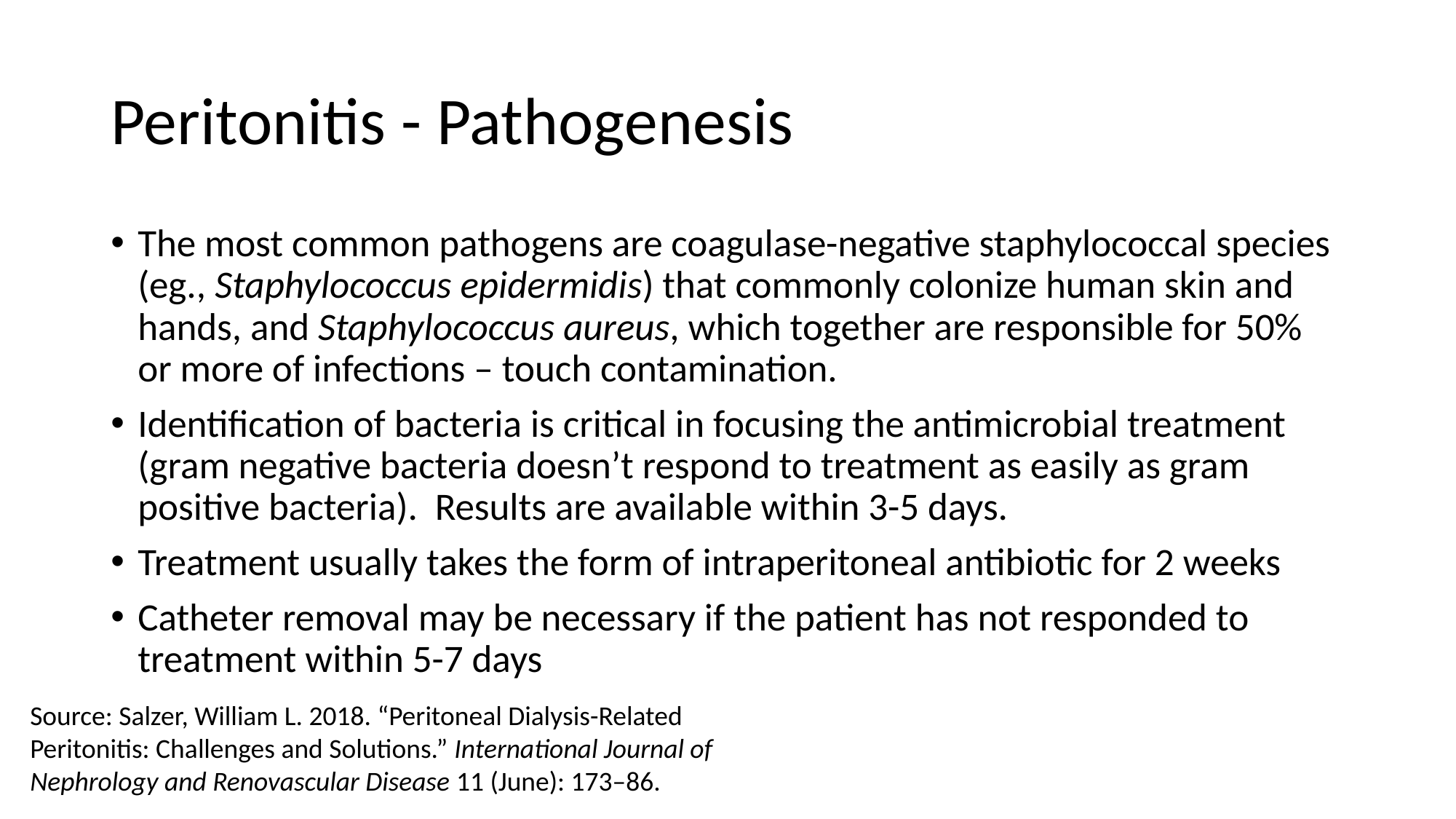

# Peritonitis - Pathogenesis
The most common pathogens are coagulase-negative staphylococcal species (eg., Staphylococcus epidermidis) that commonly colonize human skin and hands, and Staphylococcus aureus, which together are responsible for 50% or more of infections – touch contamination.
Identification of bacteria is critical in focusing the antimicrobial treatment (gram negative bacteria doesn’t respond to treatment as easily as gram positive bacteria).  Results are available within 3-5 days.
Treatment usually takes the form of intraperitoneal antibiotic for 2 weeks
Catheter removal may be necessary if the patient has not responded to treatment within 5-7 days
Source: Salzer, William L. 2018. “Peritoneal Dialysis-Related Peritonitis: Challenges and Solutions.” International Journal of Nephrology and Renovascular Disease 11 (June): 173–86.